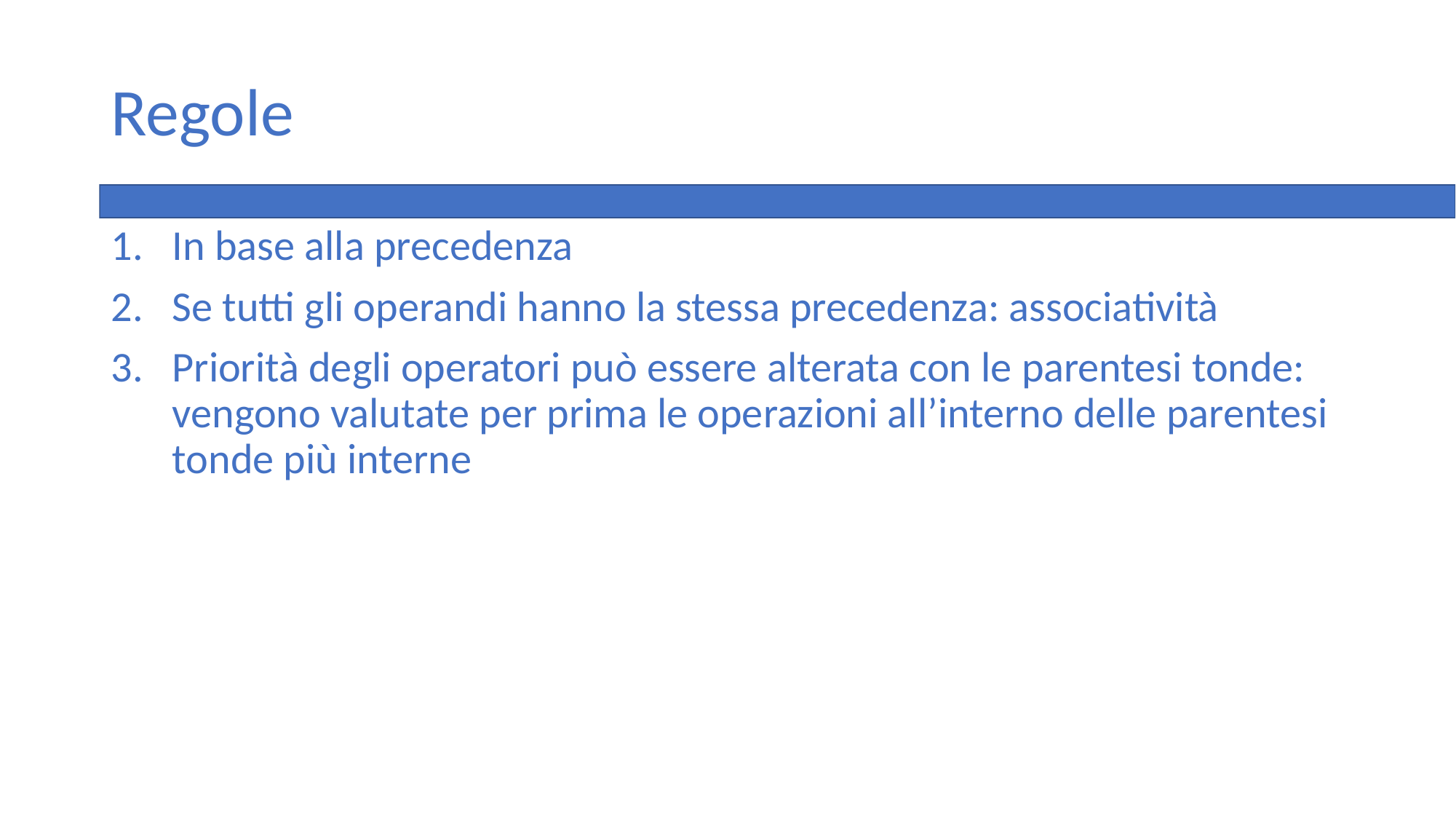

# Regole
In base alla precedenza
Se tutti gli operandi hanno la stessa precedenza: associatività
Priorità degli operatori può essere alterata con le parentesi tonde: vengono valutate per prima le operazioni all’interno delle parentesi tonde più interne